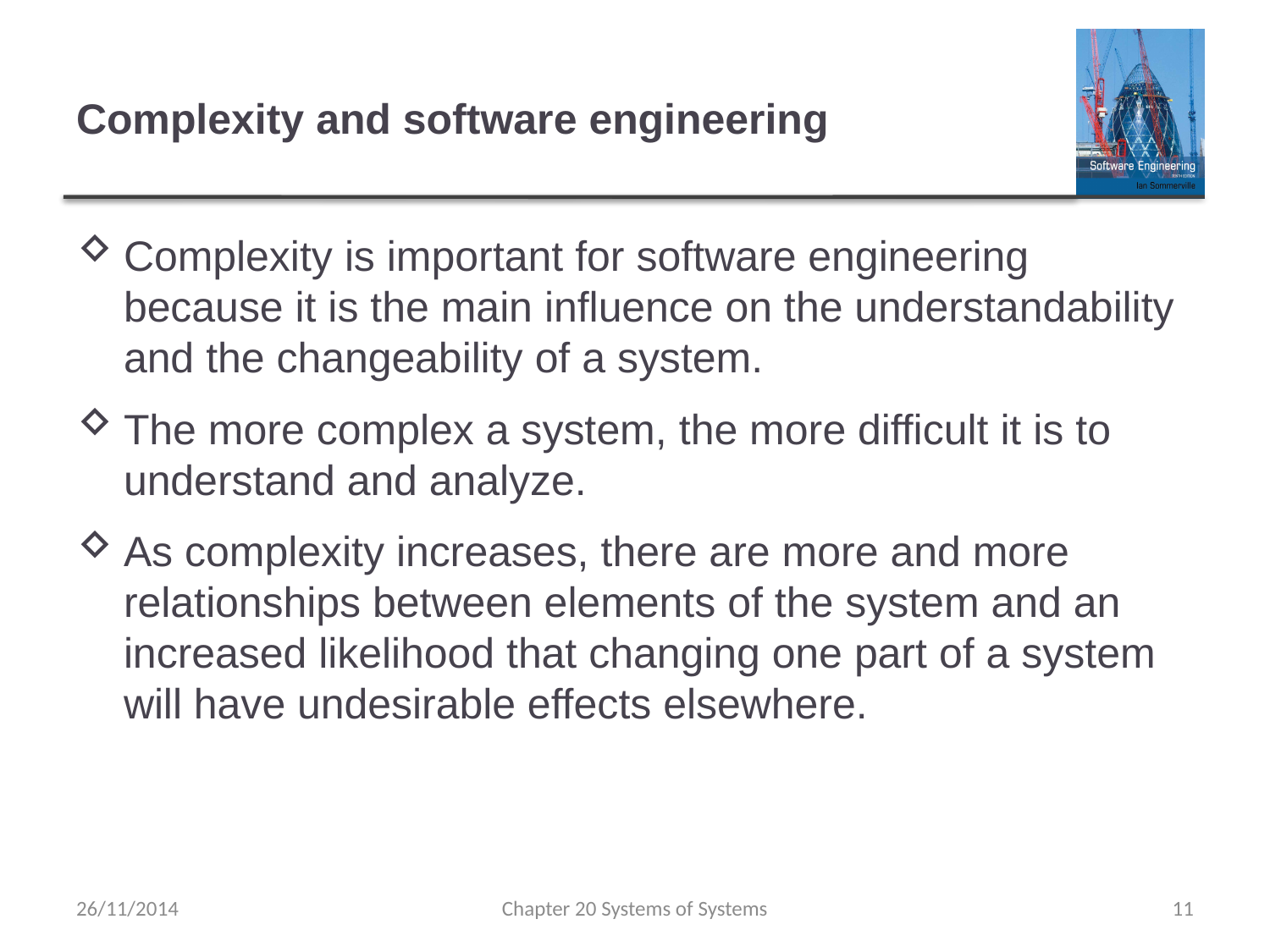

# Complexity and software engineering
Complexity is important for software engineering because it is the main influence on the understandability and the changeability of a system.
The more complex a system, the more difficult it is to understand and analyze.
As complexity increases, there are more and more relationships between elements of the system and an increased likelihood that changing one part of a system will have undesirable effects elsewhere.

26/11/2014
Chapter 20 Systems of Systems
11